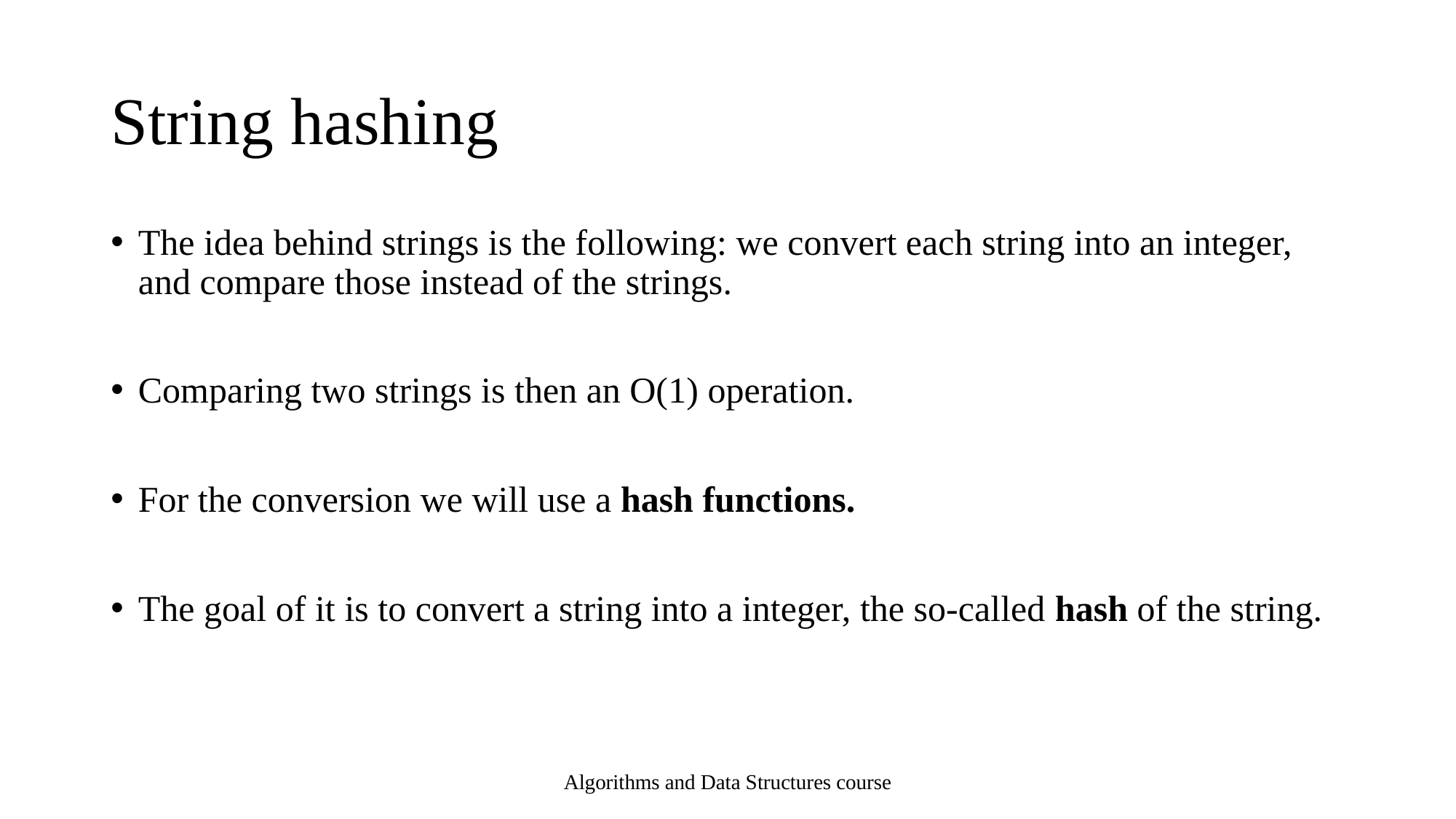

# String hashing
The idea behind strings is the following: we convert each string into an integer, and compare those instead of the strings.

Comparing two strings is then an O(1) operation.

For the conversion we will use a hash functions.

The goal of it is to convert a string into a integer, the so-called hash of the string.
Algorithms and Data Structures course